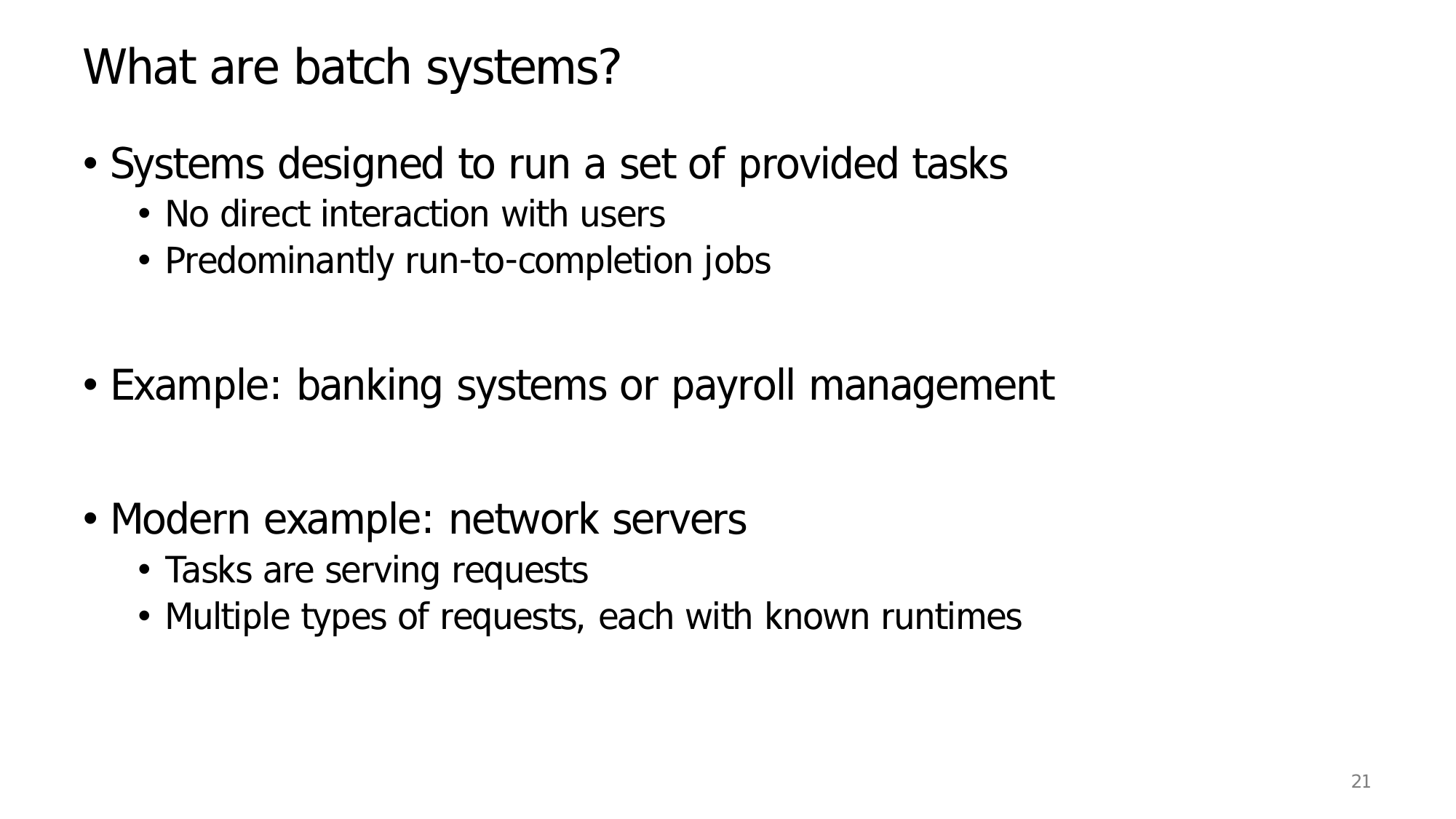

# What are batch systems?
Systems designed to run a set of provided tasks
No direct interaction with users
Predominantly run-to-completion jobs

Example: banking systems or payroll management

Modern example: network servers
Tasks are serving requests
Multiple types of requests, each with known runtimes
21